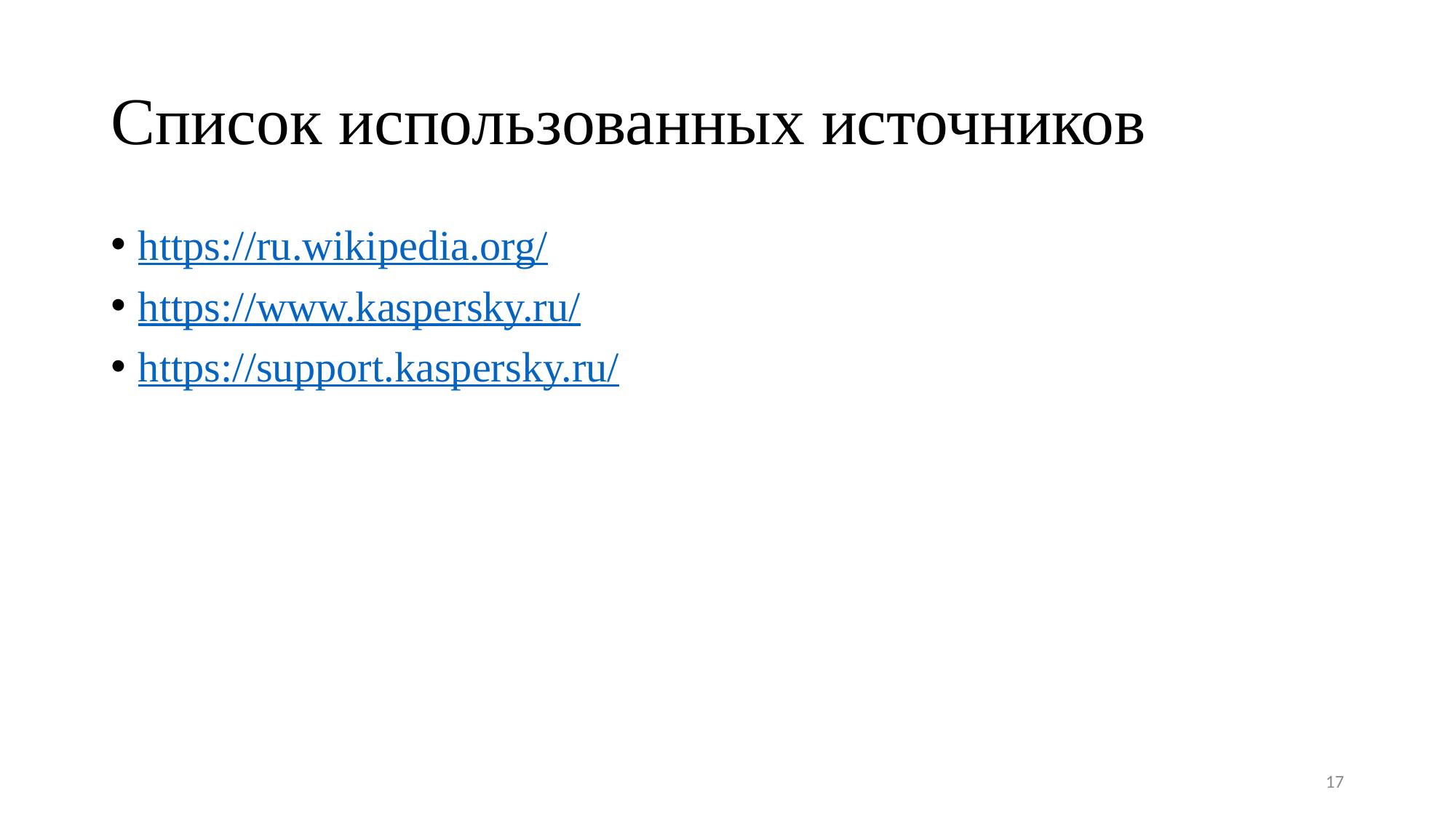

# Список использованных источников
https://ru.wikipedia.org/
https://www.kaspersky.ru/
https://support.kaspersky.ru/

17